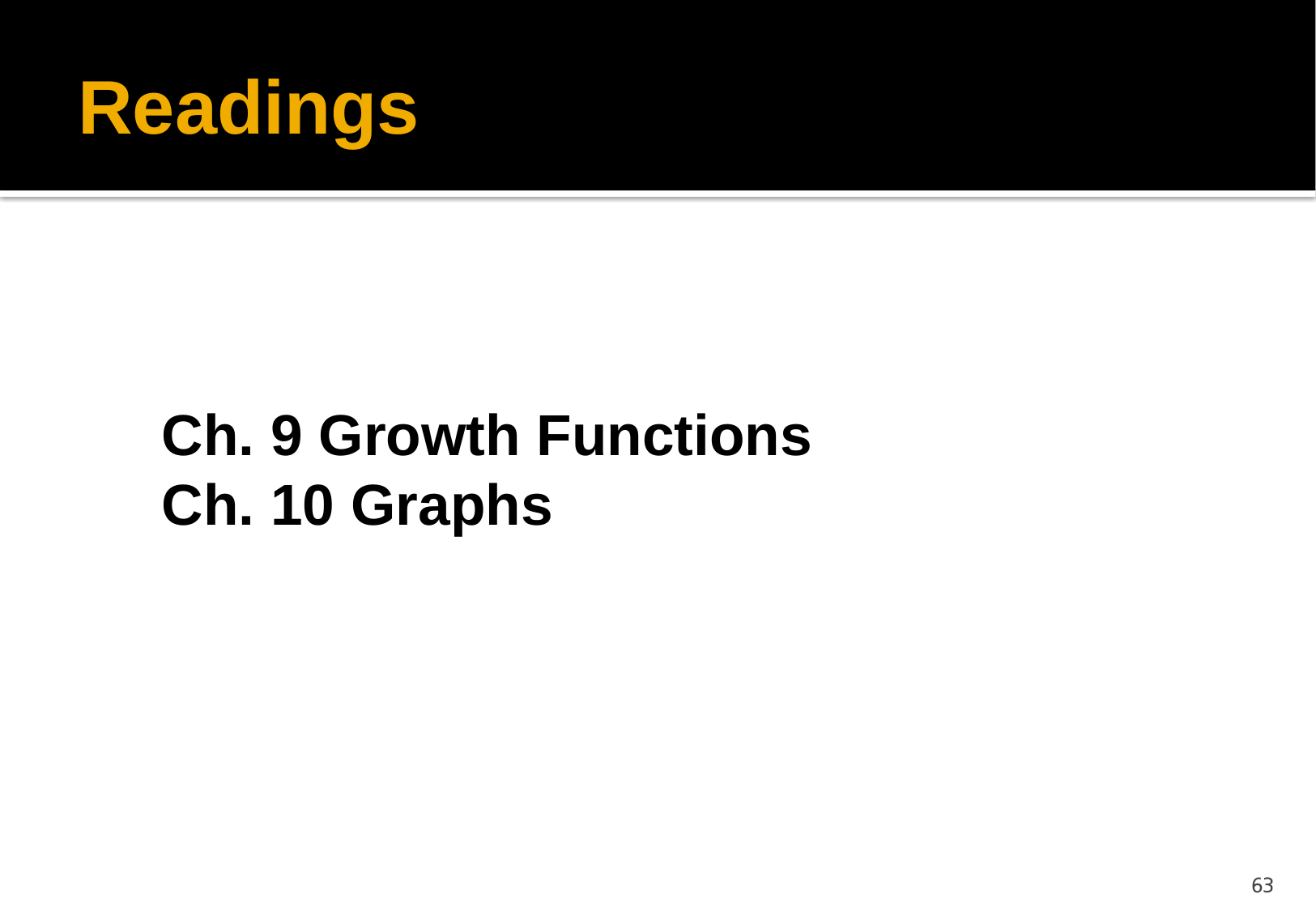

# Readings
Ch. 9 Growth Functions
Ch. 10 Graphs
63